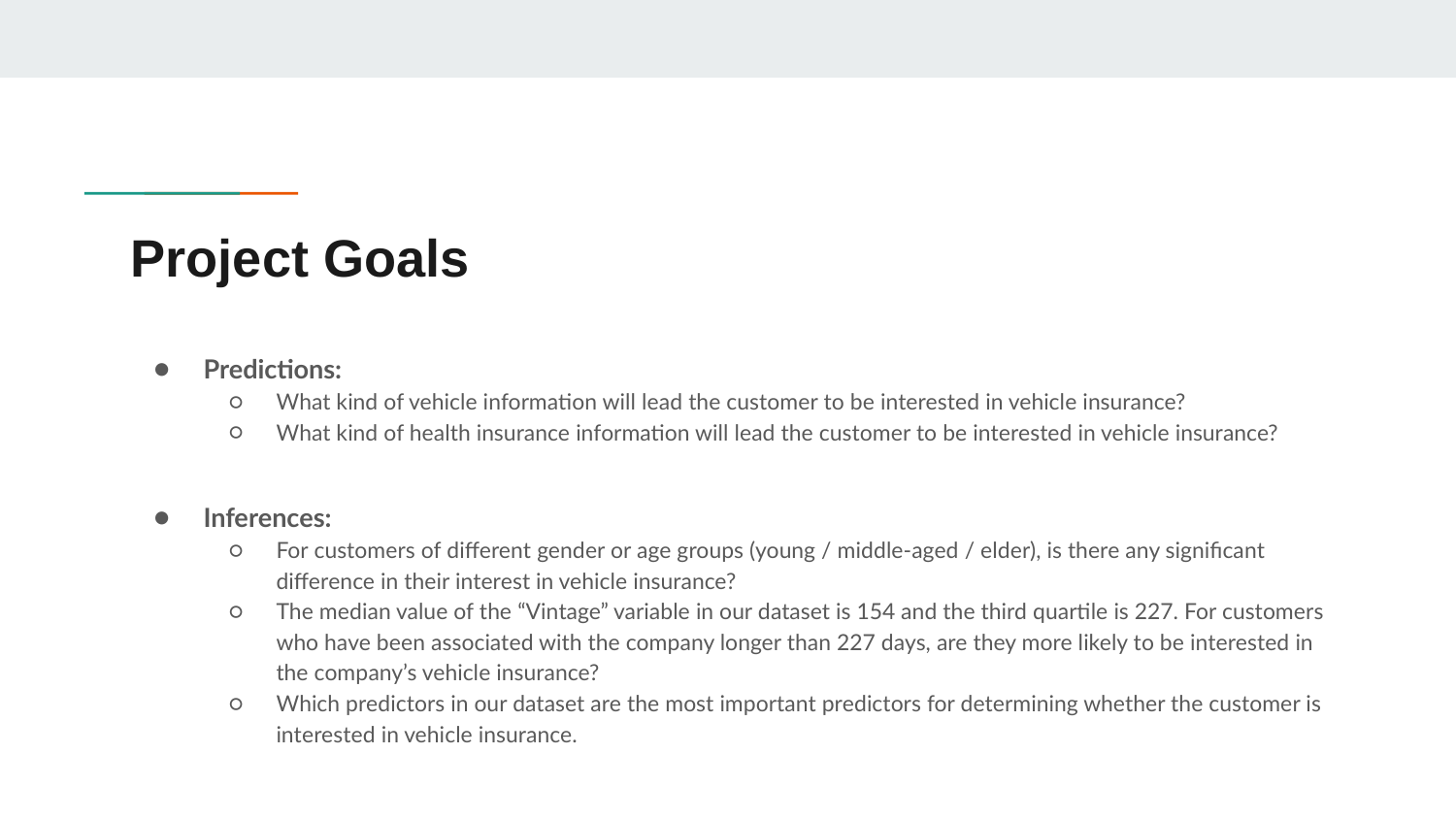

# Project Goals
Predictions:
What kind of vehicle information will lead the customer to be interested in vehicle insurance?
What kind of health insurance information will lead the customer to be interested in vehicle insurance?

Inferences:
For customers of different gender or age groups (young / middle-aged / elder), is there any significant difference in their interest in vehicle insurance?
The median value of the “Vintage” variable in our dataset is 154 and the third quartile is 227. For customers who have been associated with the company longer than 227 days, are they more likely to be interested in the company’s vehicle insurance?
Which predictors in our dataset are the most important predictors for determining whether the customer is interested in vehicle insurance.